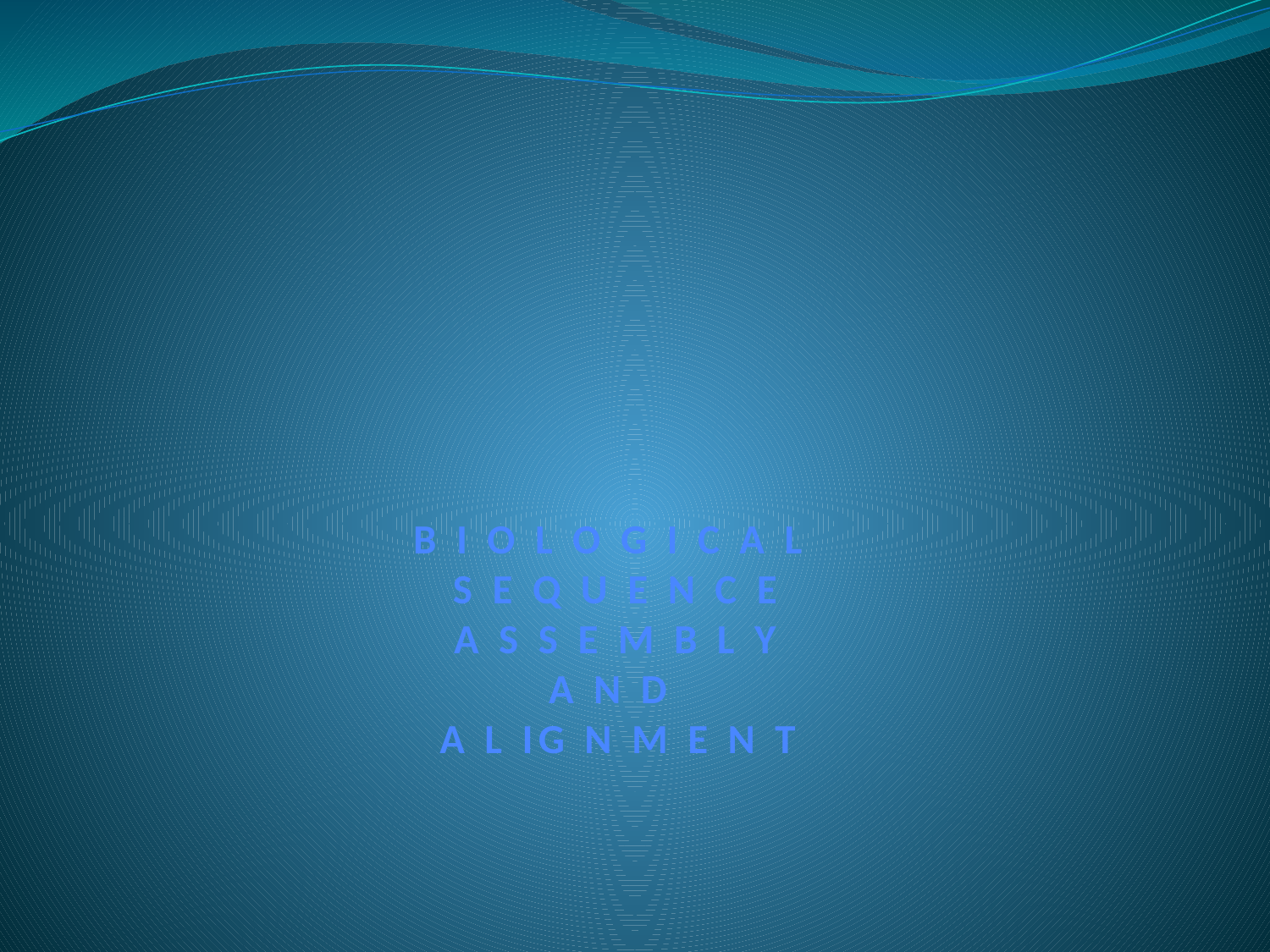

# B I O L O G I C A L S E Q U E N C E A S S E M B L Y A N D A L IG N M E N T